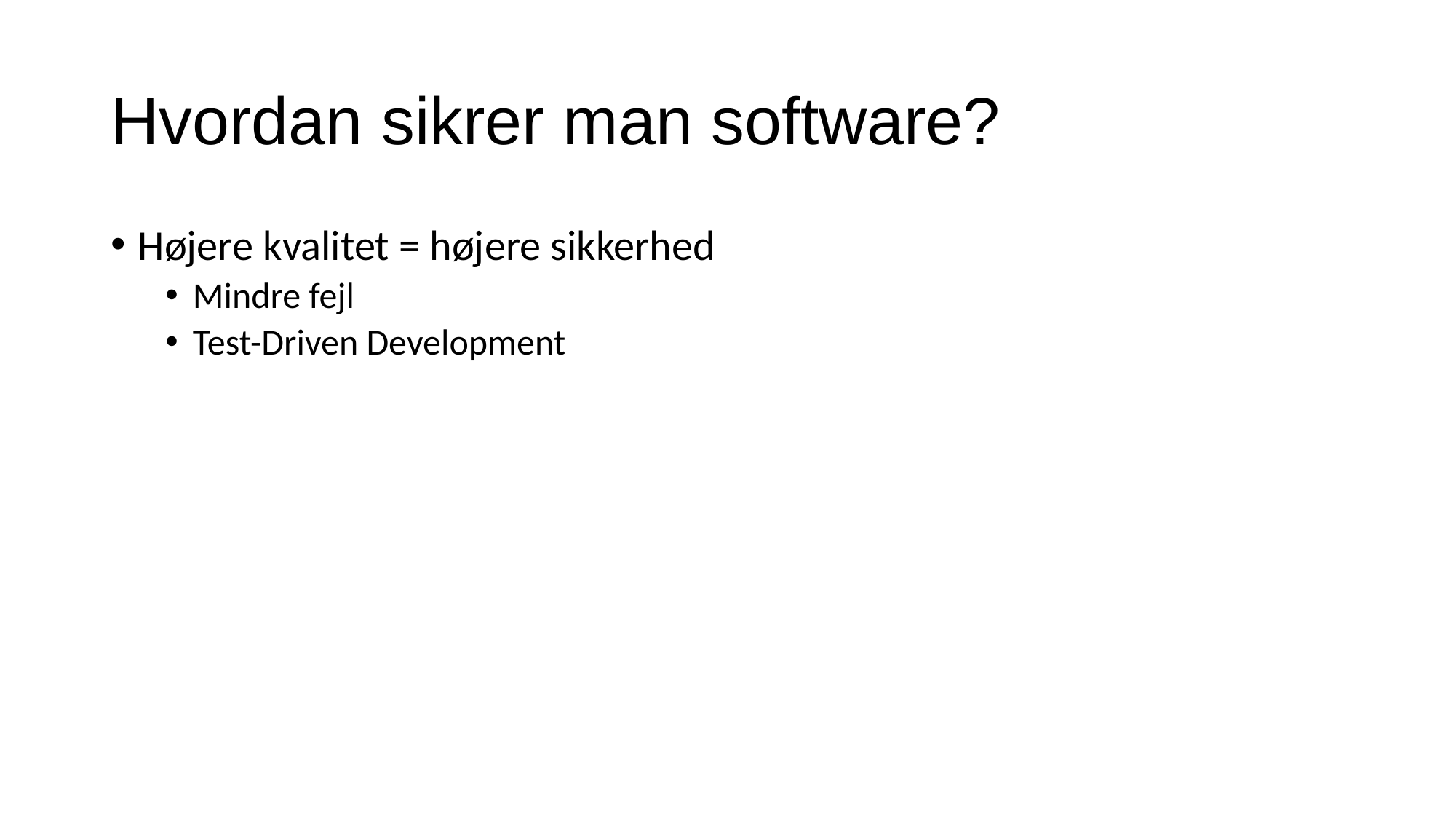

# Hvordan sikrer man software?
Højere kvalitet = højere sikkerhed
Mindre fejl
Test-Driven Development